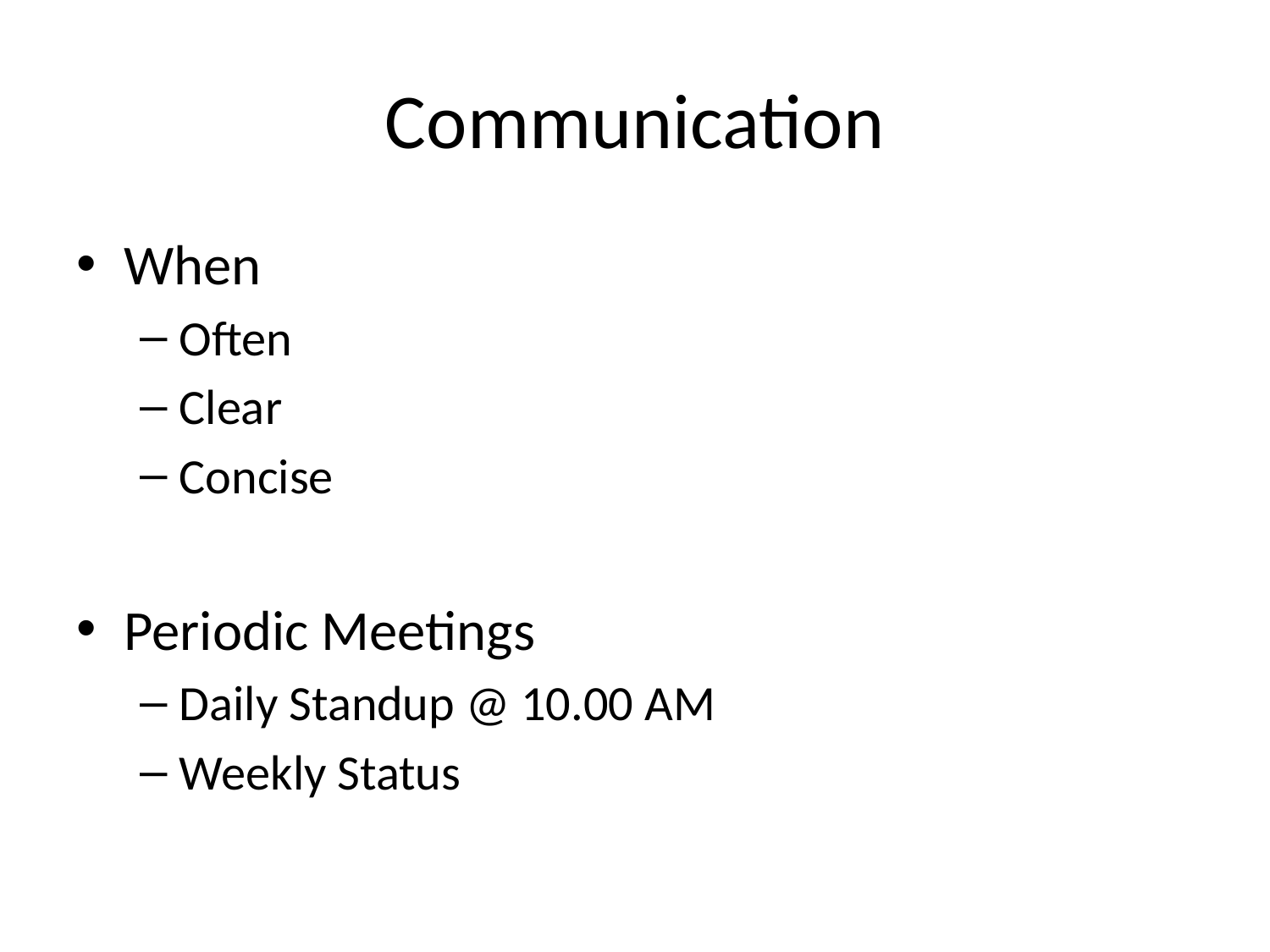

# Communication
When
Often
Clear
Concise

Periodic Meetings
Daily Standup @ 10.00 AM
Weekly Status